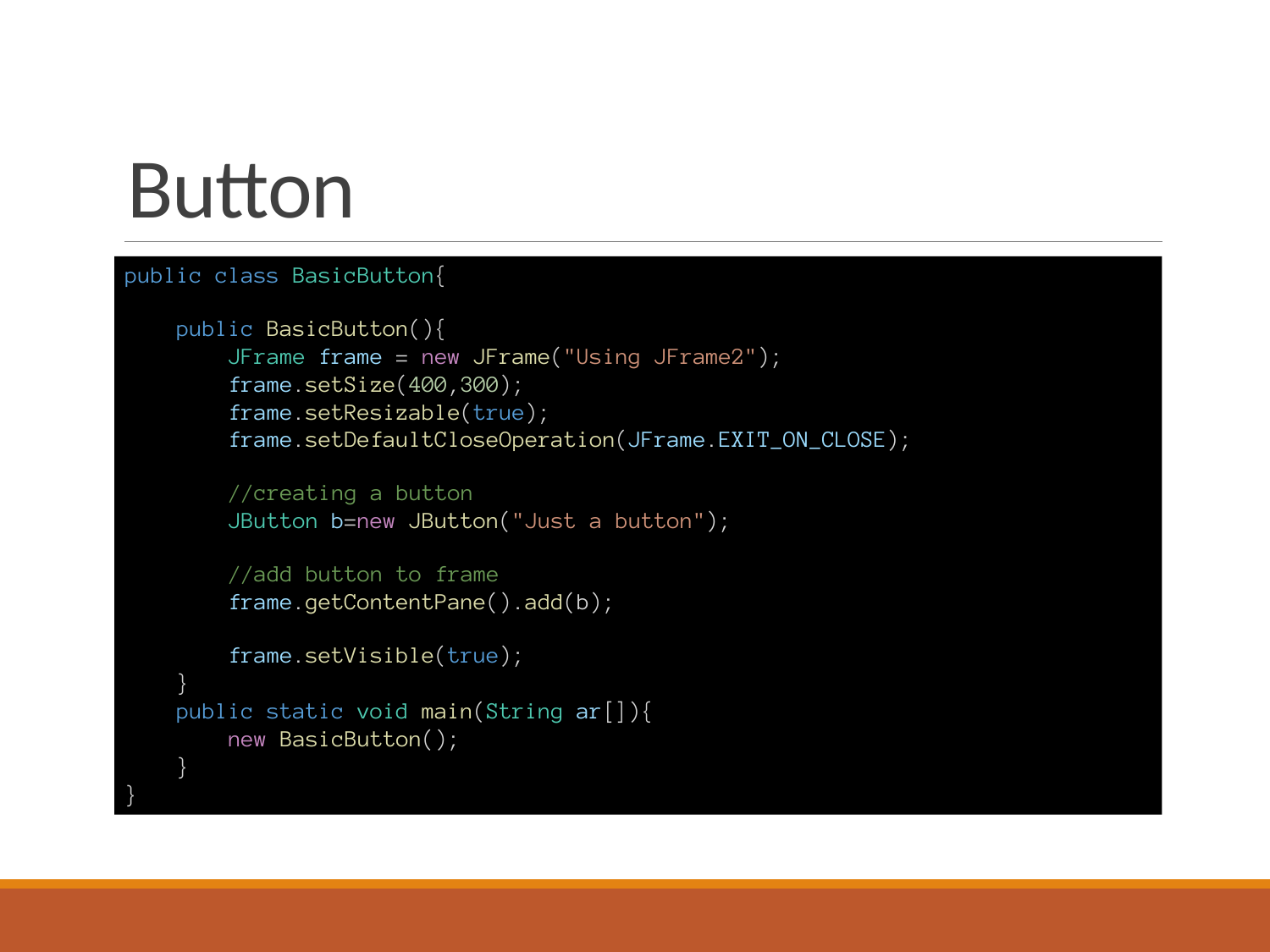

# Button
public class BasicButton{
    public BasicButton(){
        JFrame frame = new JFrame("Using JFrame2");
        frame.setSize(400,300);
        frame.setResizable(true);
        frame.setDefaultCloseOperation(JFrame.EXIT_ON_CLOSE);
        //creating a button
        JButton b=new JButton("Just a button");
        //add button to frame
        frame.getContentPane().add(b);
        frame.setVisible(true);
    }
    public static void main(String ar[]){
        new BasicButton();
    }
}